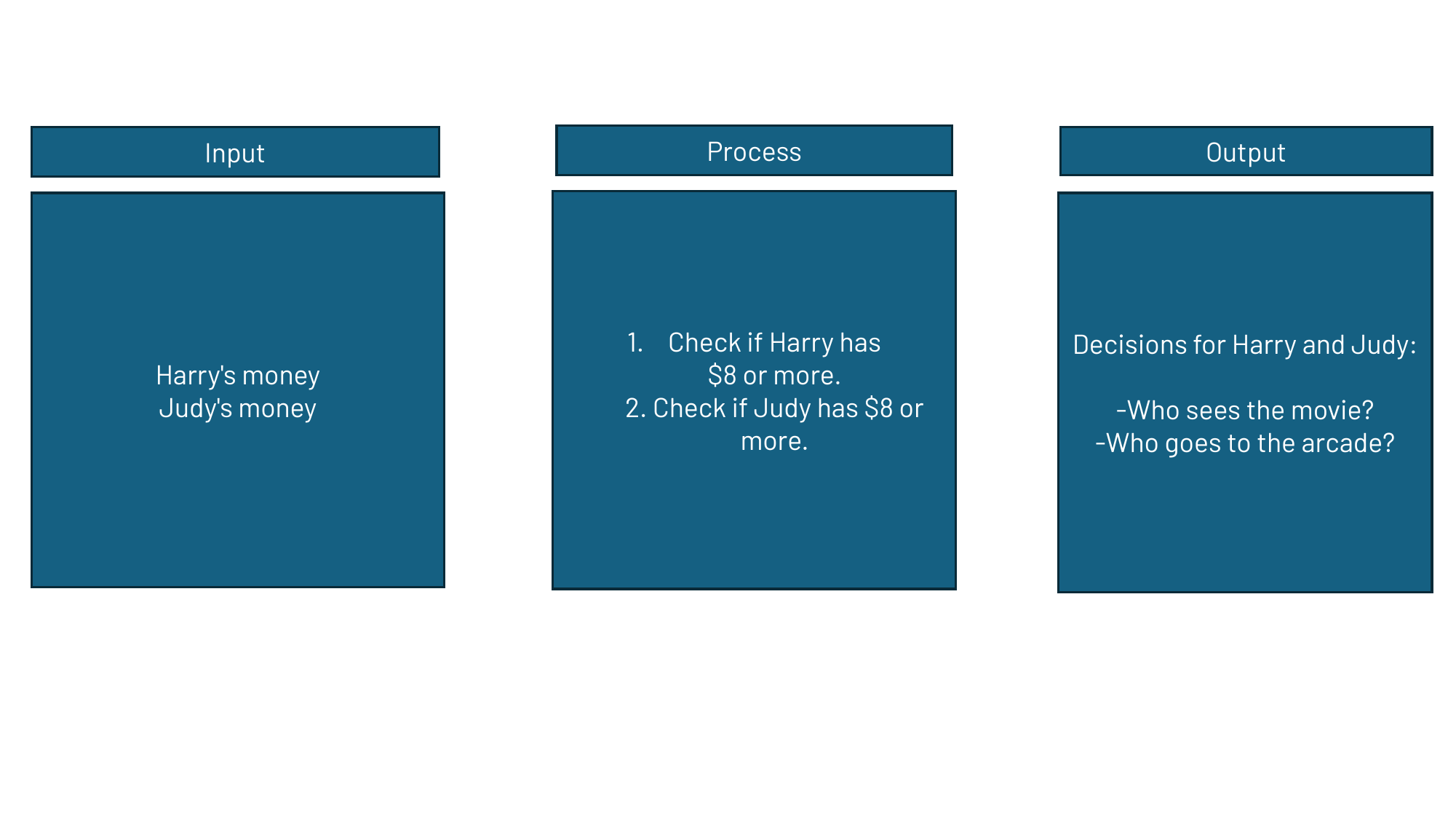

Process
Input
Output
Check if Harry has
$8 or more.
2. Check if Judy has $8 or more.
Harry's money
Judy's money
Decisions for Harry and Judy:
-Who sees the movie?
-Who goes to the arcade?